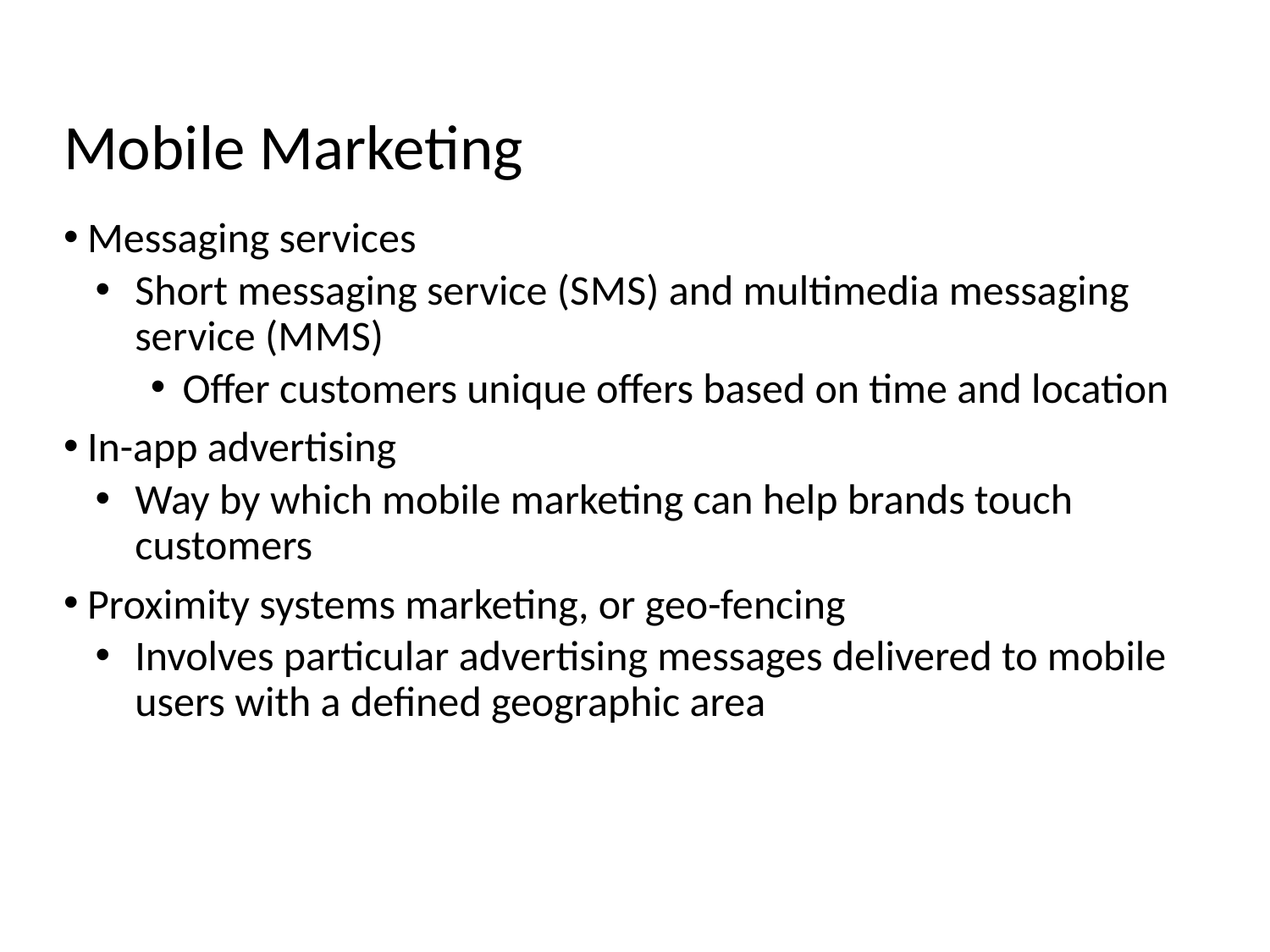

# Mobile Marketing
Messaging services
Short messaging service (S M S) and multimedia messaging service (M M S)
Offer customers unique offers based on time and location
In-app advertising
Way by which mobile marketing can help brands touch customers
Proximity systems marketing, or geo-fencing
Involves particular advertising messages delivered to mobile users with a defined geographic area